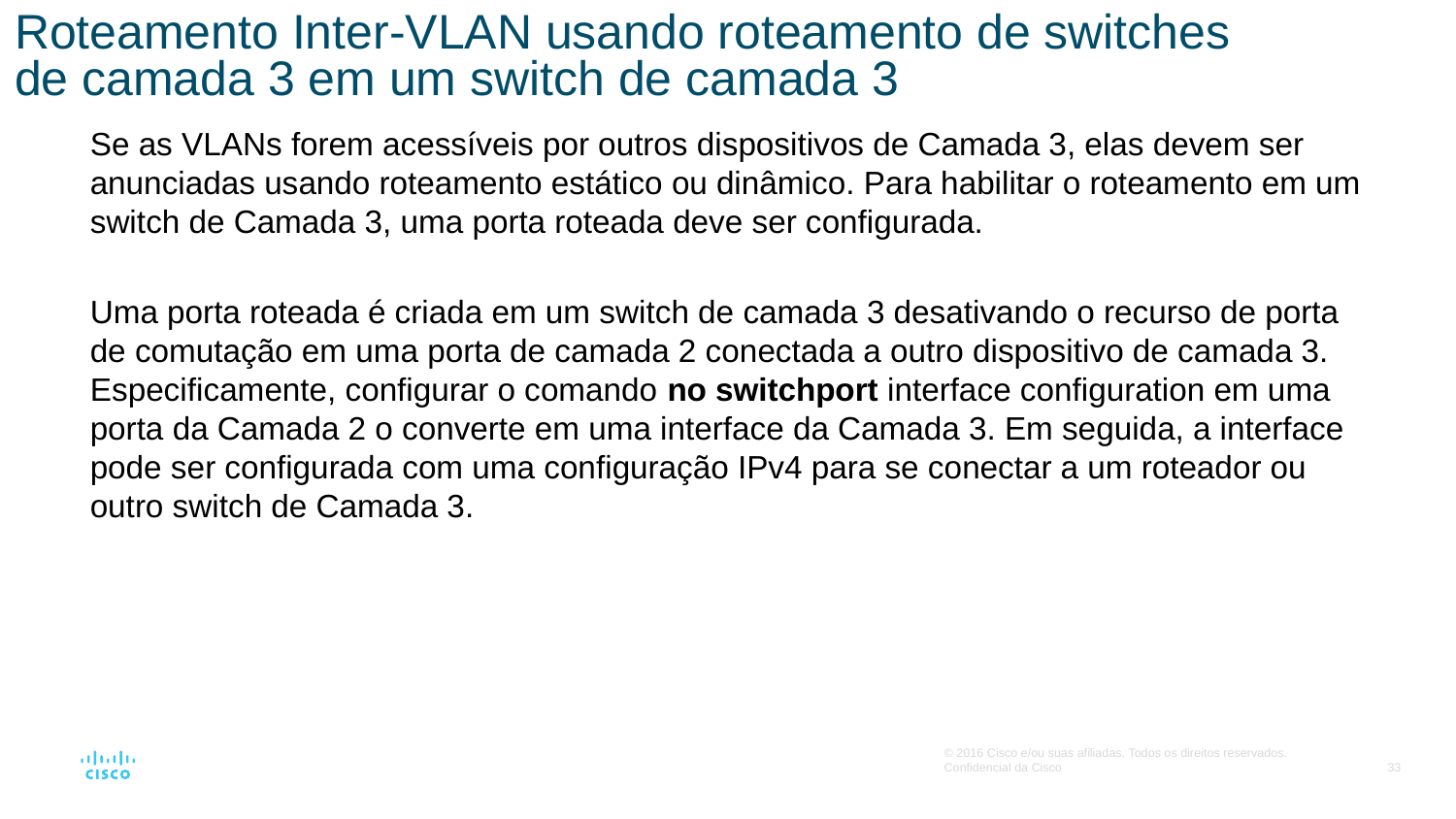

# Roteamento Inter-VLAN usando roteamento de switches de camada 3 em um switch de camada 3
Se as VLANs forem acessíveis por outros dispositivos de Camada 3, elas devem ser anunciadas usando roteamento estático ou dinâmico. Para habilitar o roteamento em um switch de Camada 3, uma porta roteada deve ser configurada.

Uma porta roteada é criada em um switch de camada 3 desativando o recurso de porta de comutação em uma porta de camada 2 conectada a outro dispositivo de camada 3. Especificamente, configurar o comando no switchport interface configuration em uma porta da Camada 2 o converte em uma interface da Camada 3. Em seguida, a interface pode ser configurada com uma configuração IPv4 para se conectar a um roteador ou outro switch de Camada 3.